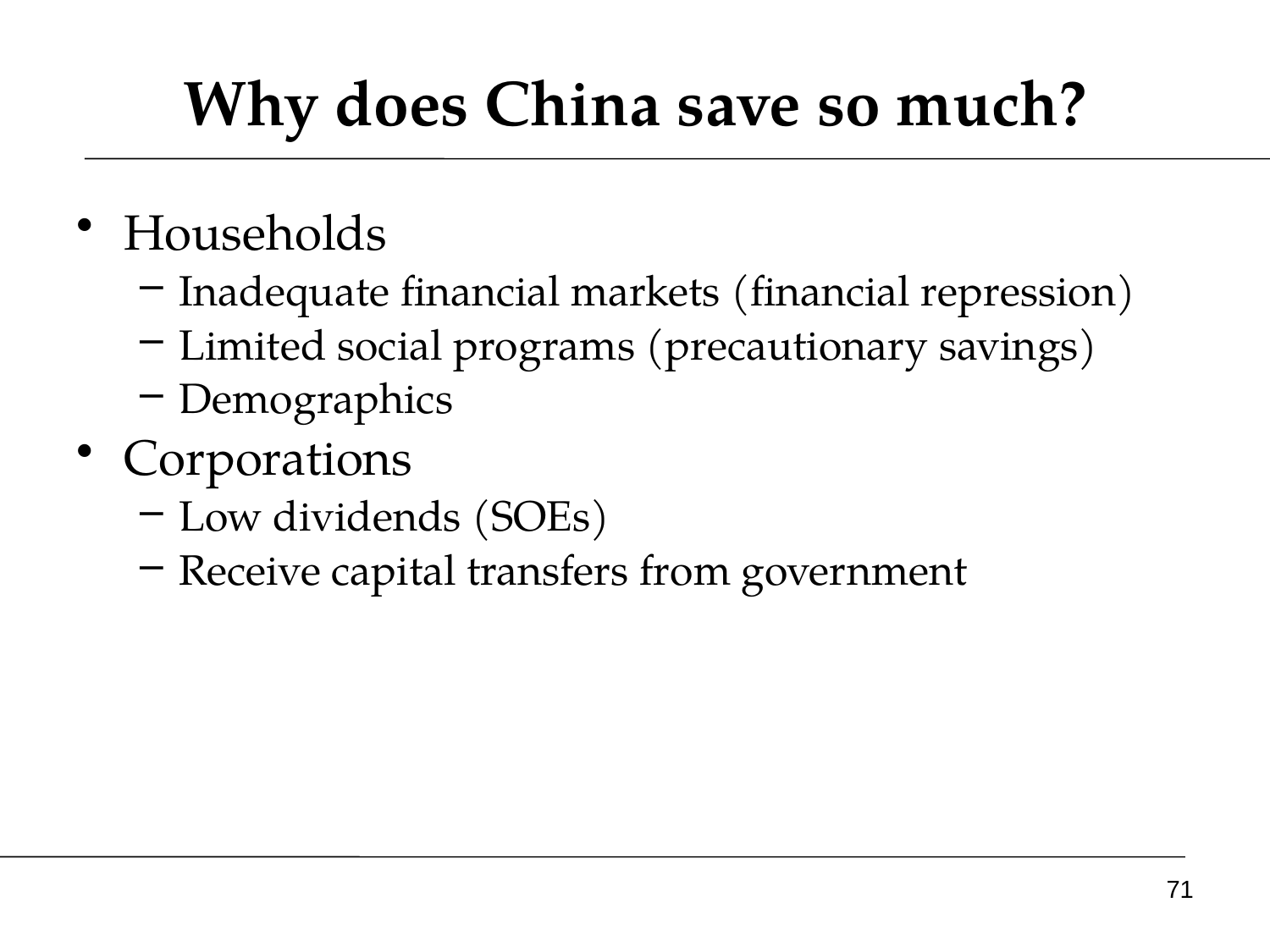

# Why does China save so much?
Households
Inadequate financial markets (financial repression)
Limited social programs (precautionary savings)
Demographics
Corporations
Low dividends (SOEs)
Receive capital transfers from government

71